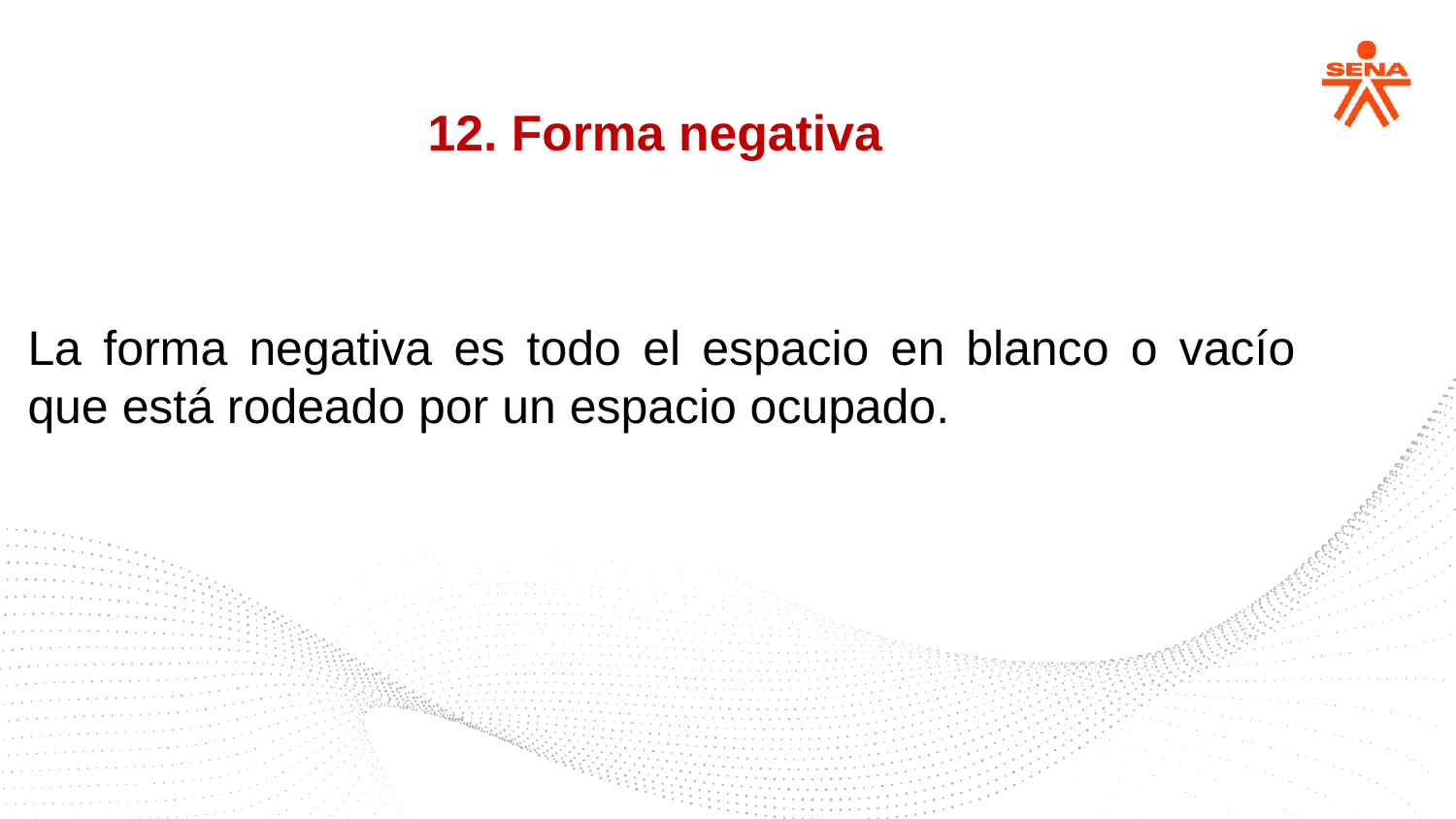

12. Forma negativa

La forma negativa es todo el espacio en blanco o vacío que está rodeado por un espacio ocupado.